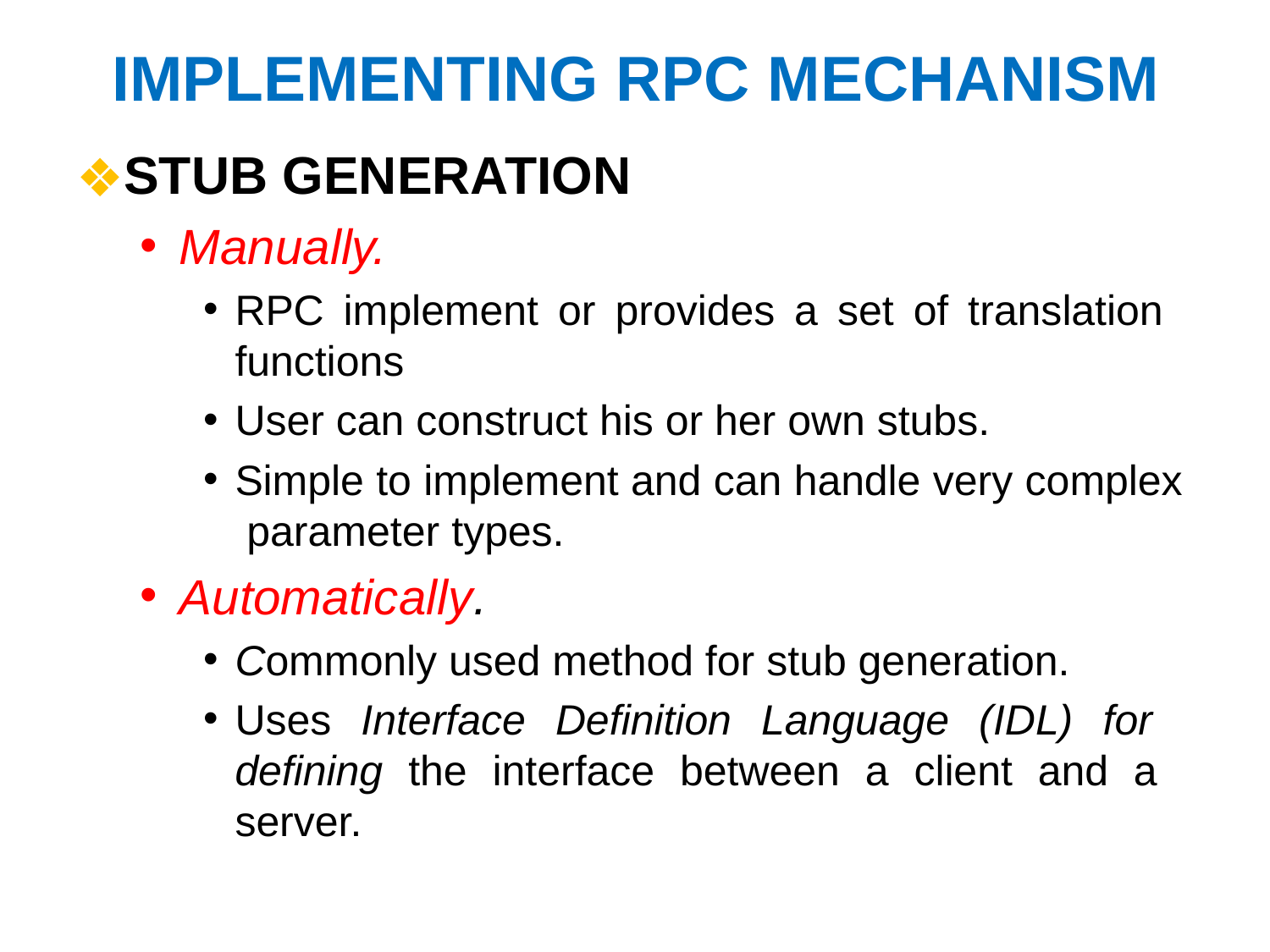

# IMPLEMENTING RPC MECHANISM
STUB GENERATION
Manually.
RPC implement or provides a set of translation  functions
User can construct his or her own stubs.
Simple to implement and can handle very complex  parameter types.
Automatically.
Commonly used method for stub generation.
Uses Interface Definition Language (IDL) for  defining the interface between a client and a  server.